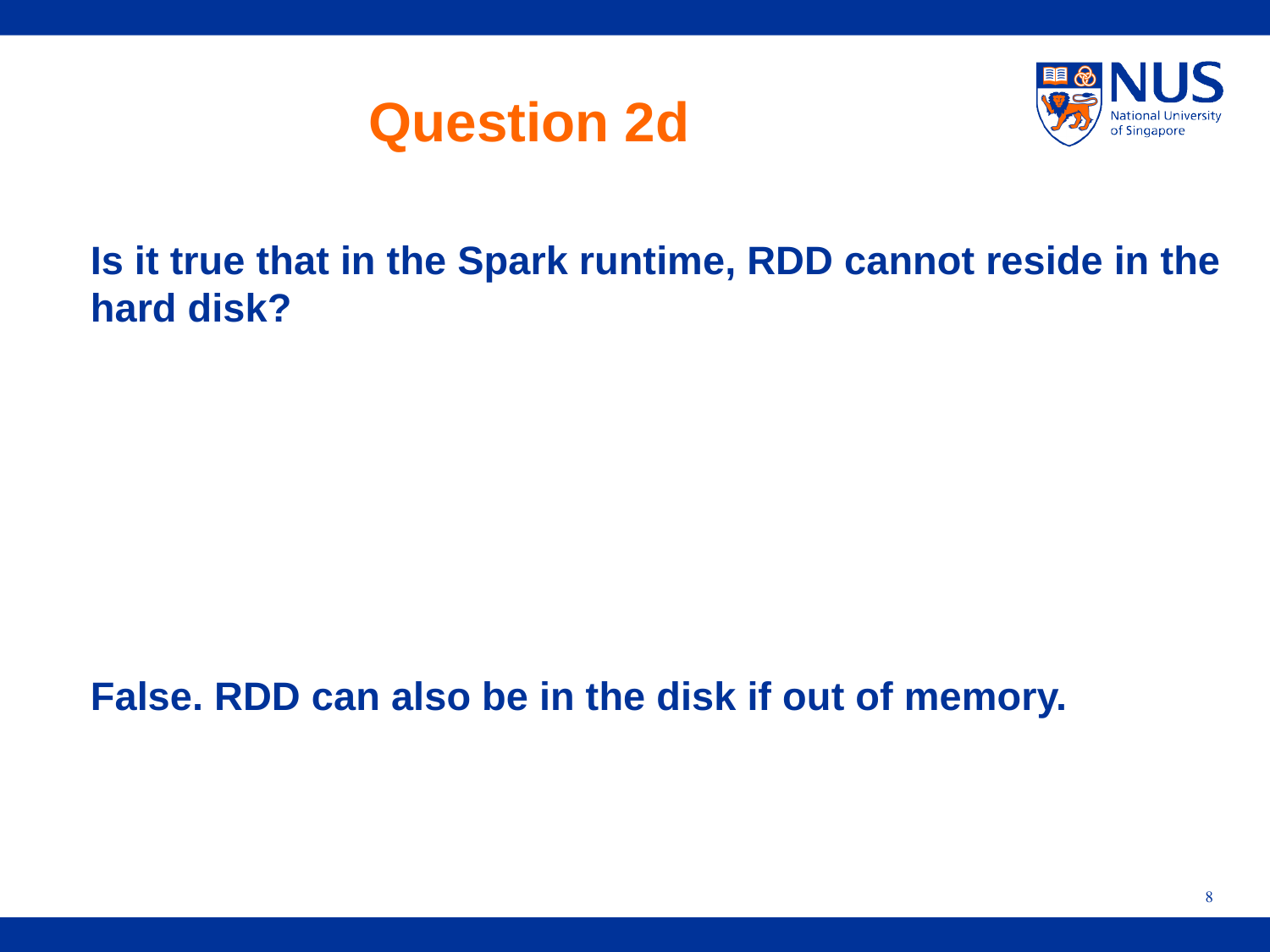

# Question 2d
Is it true that in the Spark runtime, RDD cannot reside in the hard disk?

False. RDD can also be in the disk if out of memory.

8